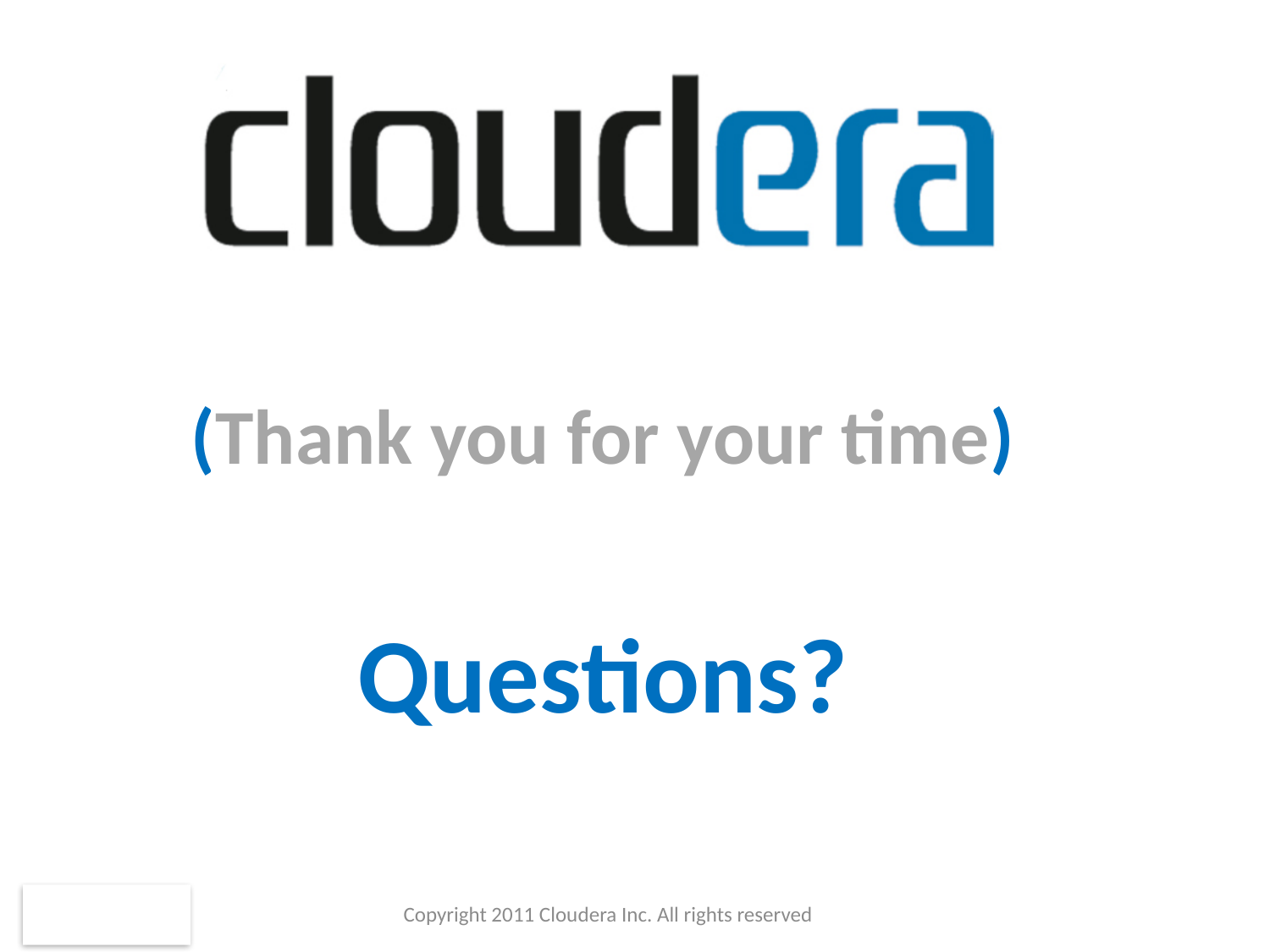

(Thank you for your time)
# Questions?
Copyright 2011 Cloudera Inc. All rights reserved